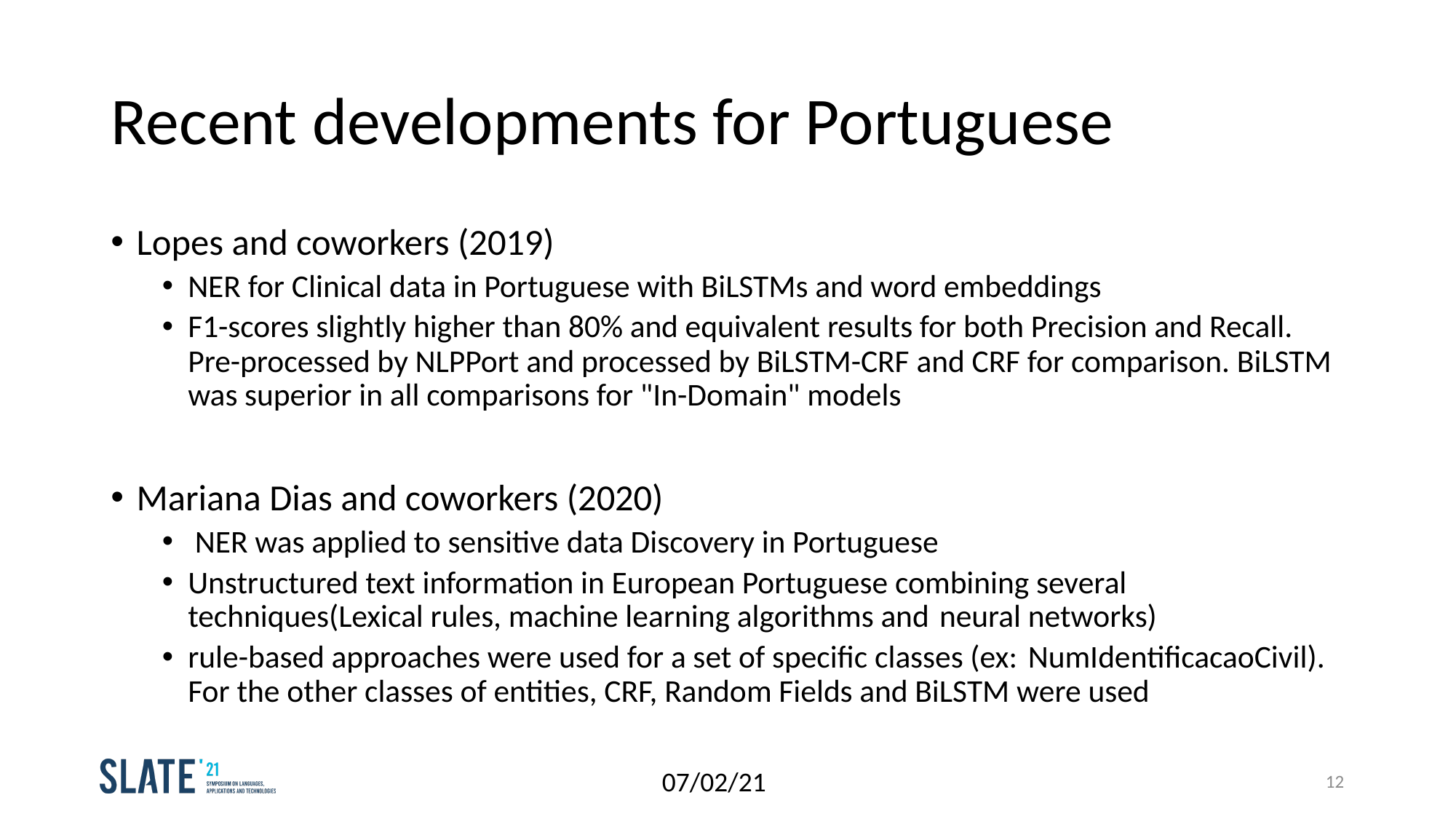

# Recent developments for Portuguese
Lopes and coworkers (2019)
NER for Clinical data in Portuguese with BiLSTMs and word embeddings
F1-scores slightly higher than 80% and equivalent results for both Precision and Recall. Pre-processed by NLPPort and processed by BiLSTM-CRF and CRF for comparison. BiLSTM was superior in all comparisons for "In-Domain" models

Mariana Dias and coworkers (2020)
 NER was applied to sensitive data Discovery in Portuguese
Unstructured text information in European Portuguese combining several techniques(Lexical rules, machine learning algorithms and  neural networks)
rule-based approaches were used for a set of specific classes (ex:  NumIdentificacaoCivil). For the other classes of entities, CRF, Random Fields and BiLSTM were used

07/02/21
12